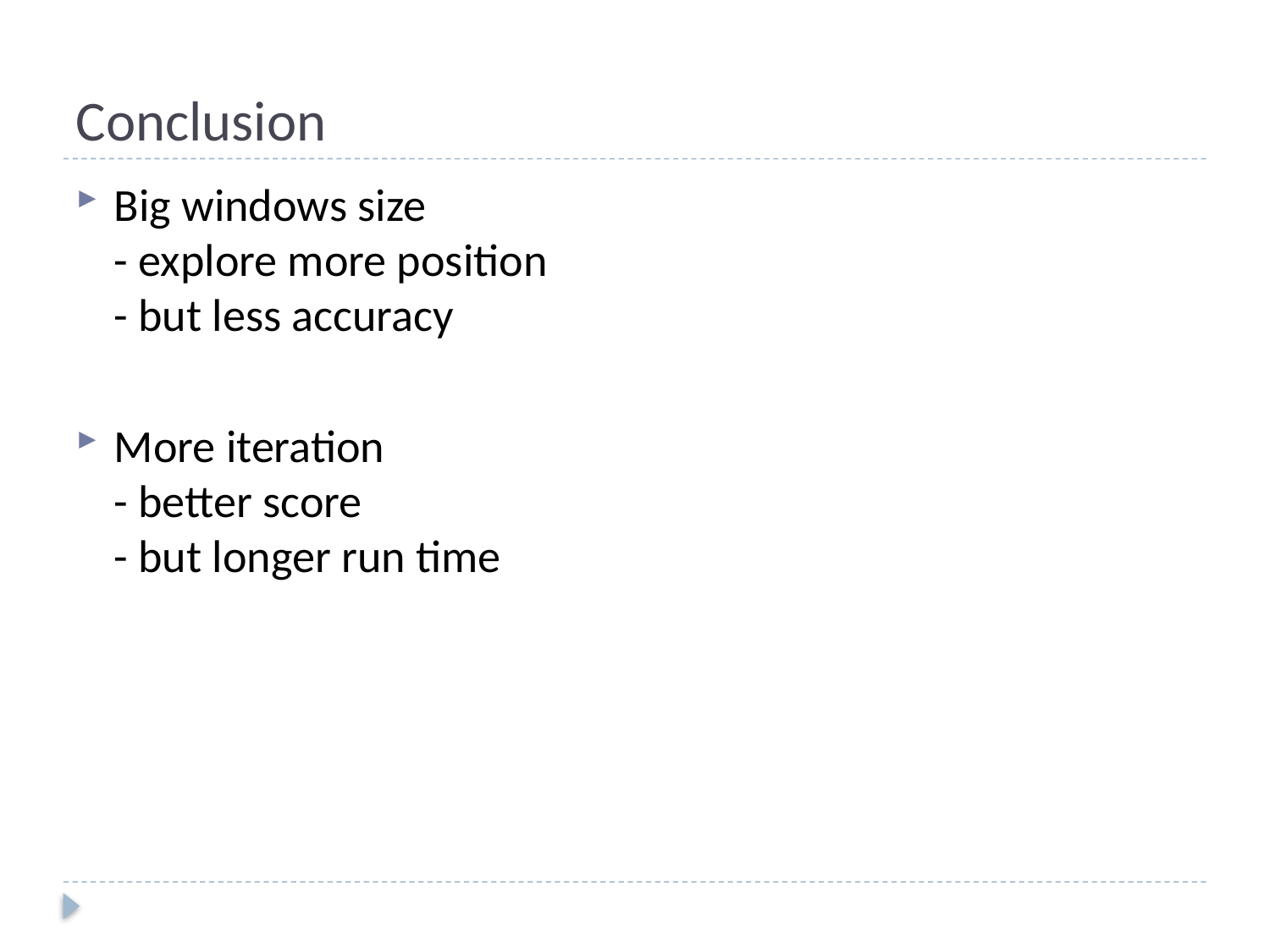

# Conclusion
Big windows size
- explore more position
- but less accuracy

More iteration
- better score
- but longer run time